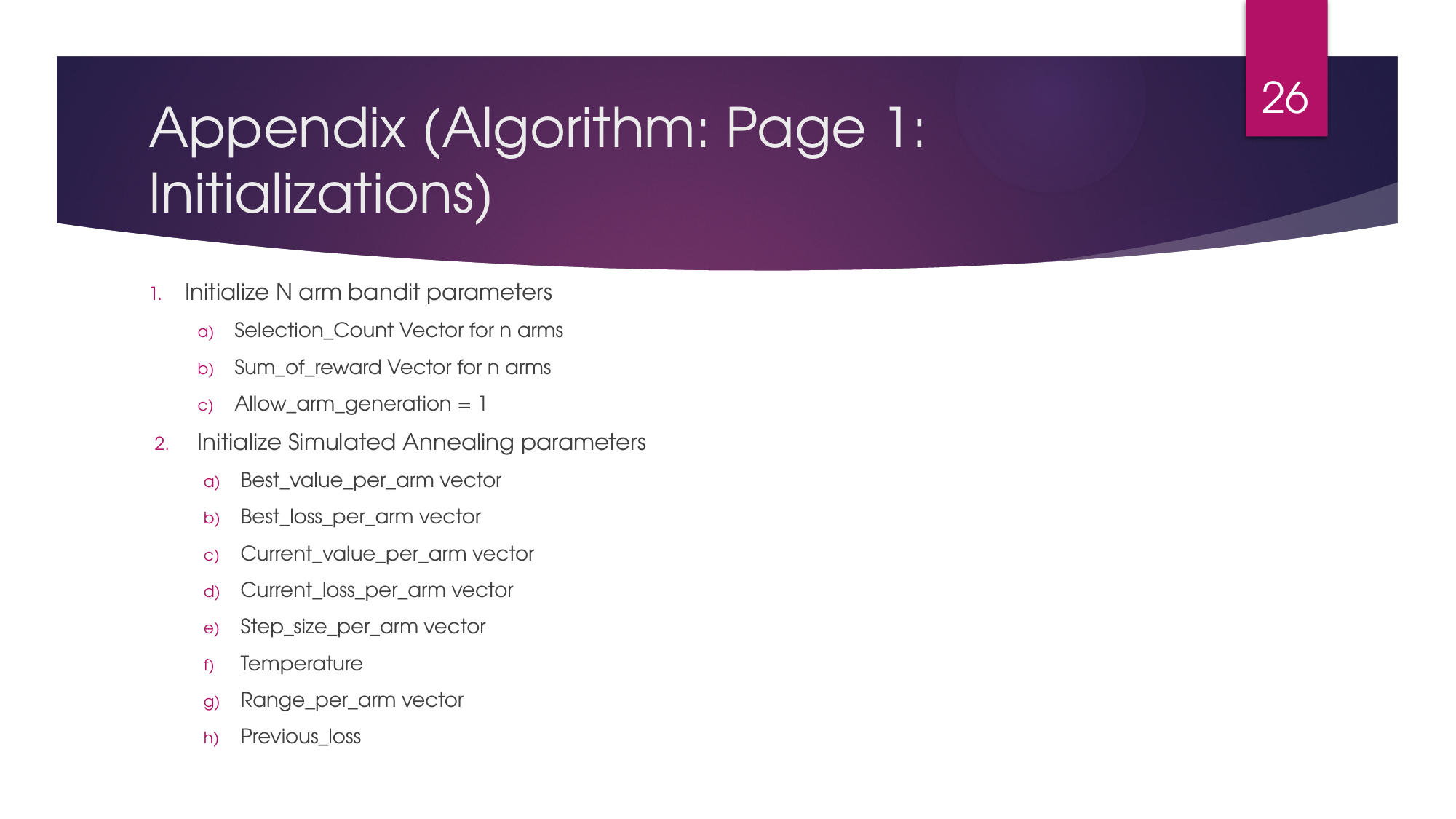

26
# Appendix (Algorithm: Page 1: Initializations)
Initialize N arm bandit parameters
Selection_Count Vector for n arms
Sum_of_reward Vector for n arms
Allow_arm_generation = 1
 Initialize Simulated Annealing parameters
Best_value_per_arm vector
Best_loss_per_arm vector
Current_value_per_arm vector
Current_loss_per_arm vector
Step_size_per_arm vector
Temperature
Range_per_arm vector
Previous_loss